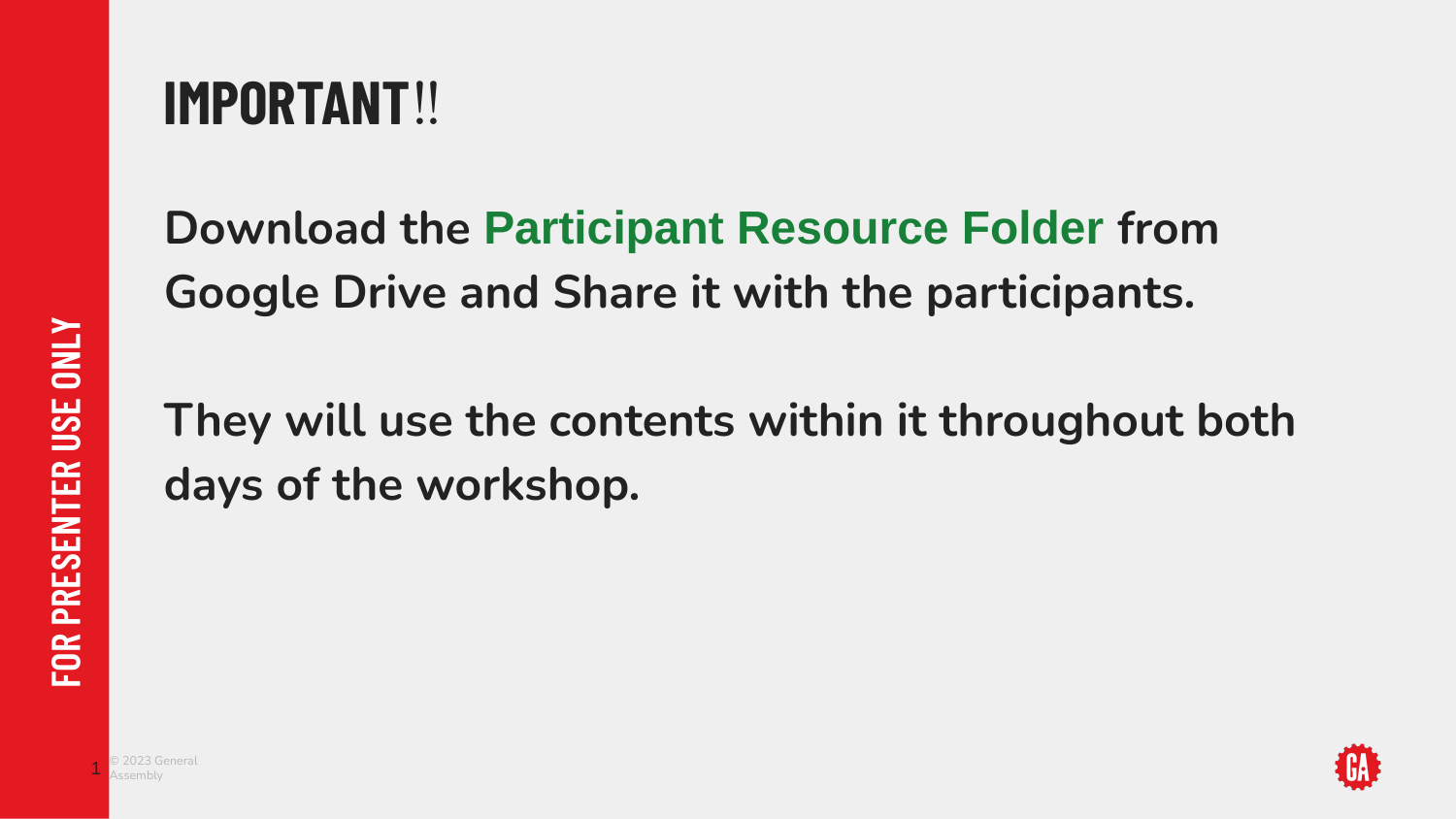

# IMPORTANT‼️
Download the Participant Resource Folder from Google Drive and Share it with the participants.
They will use the contents within it throughout both days of the workshop.

1